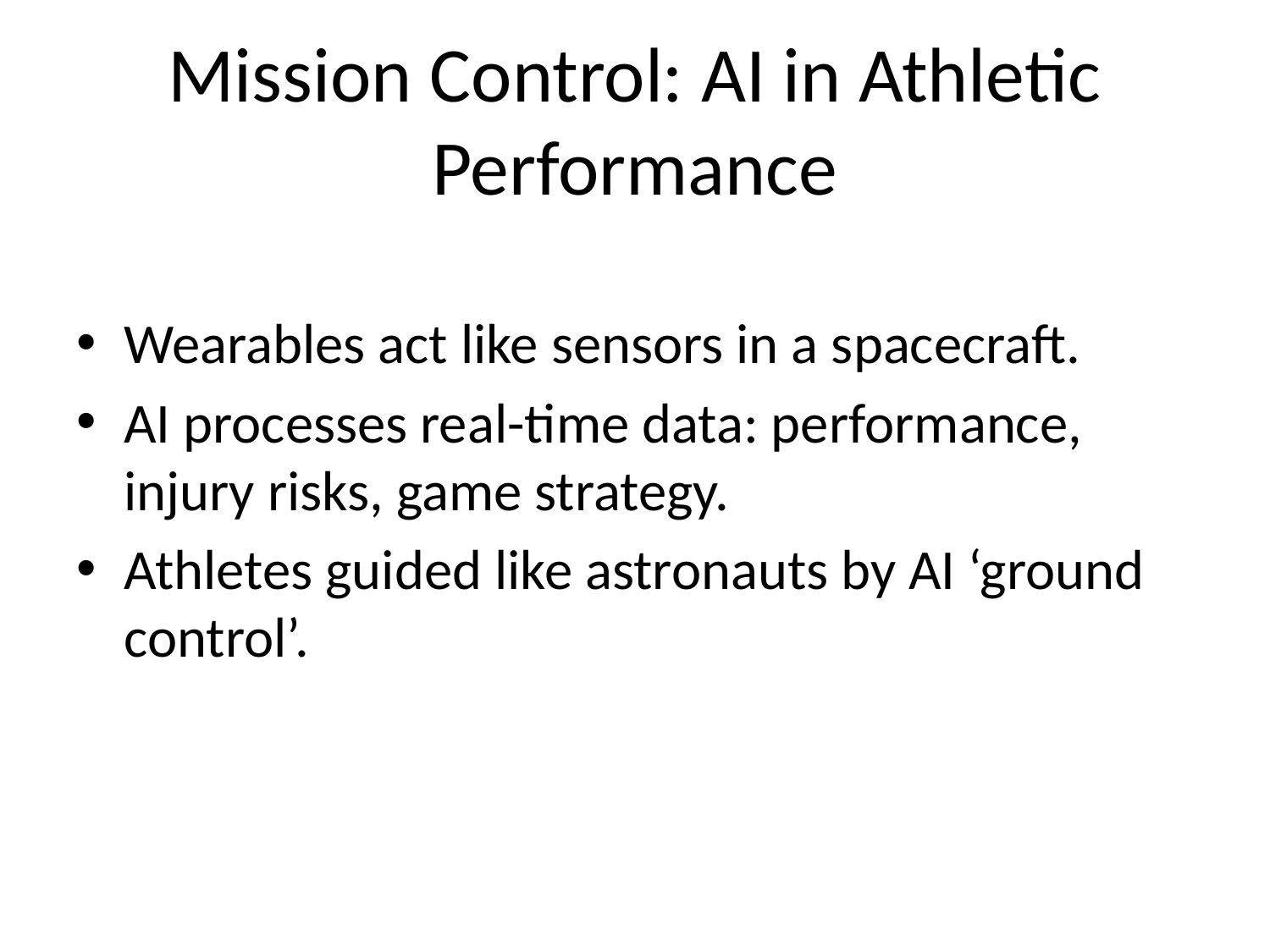

# Mission Control: AI in Athletic Performance

Wearables act like sensors in a spacecraft.
AI processes real-time data: performance, injury risks, game strategy.
Athletes guided like astronauts by AI ‘ground control’.